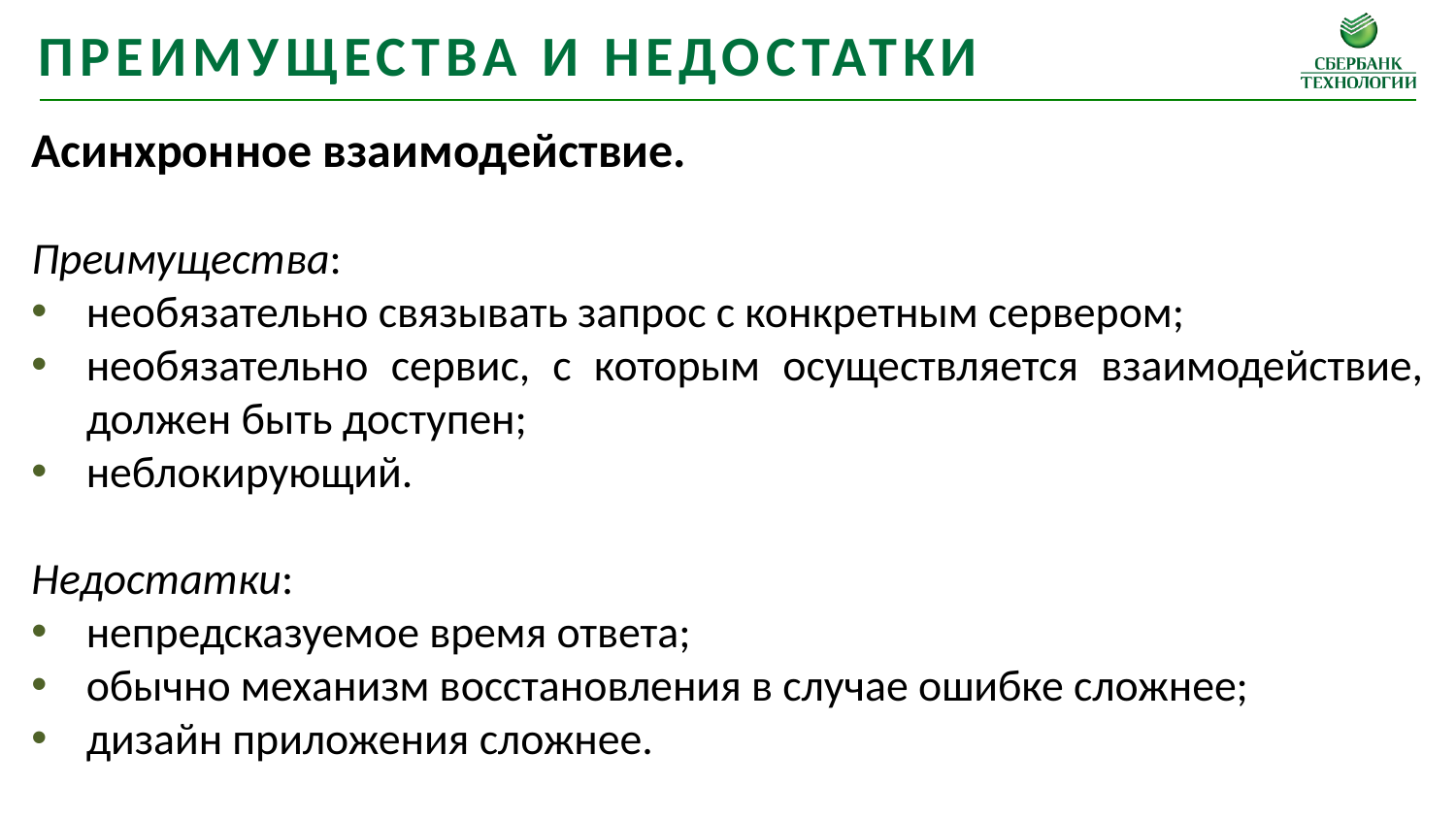

преимущества и недостатки
Асинхронное взаимодействие.

Преимущества:
необязательно связывать запрос с конкретным сервером;
необязательно сервис, с которым осуществляется взаимодействие, должен быть доступен;
неблокирующий.

Недостатки:
непредсказуемое время ответа;
обычно механизм восстановления в случае ошибке сложнее;
дизайн приложения сложнее.